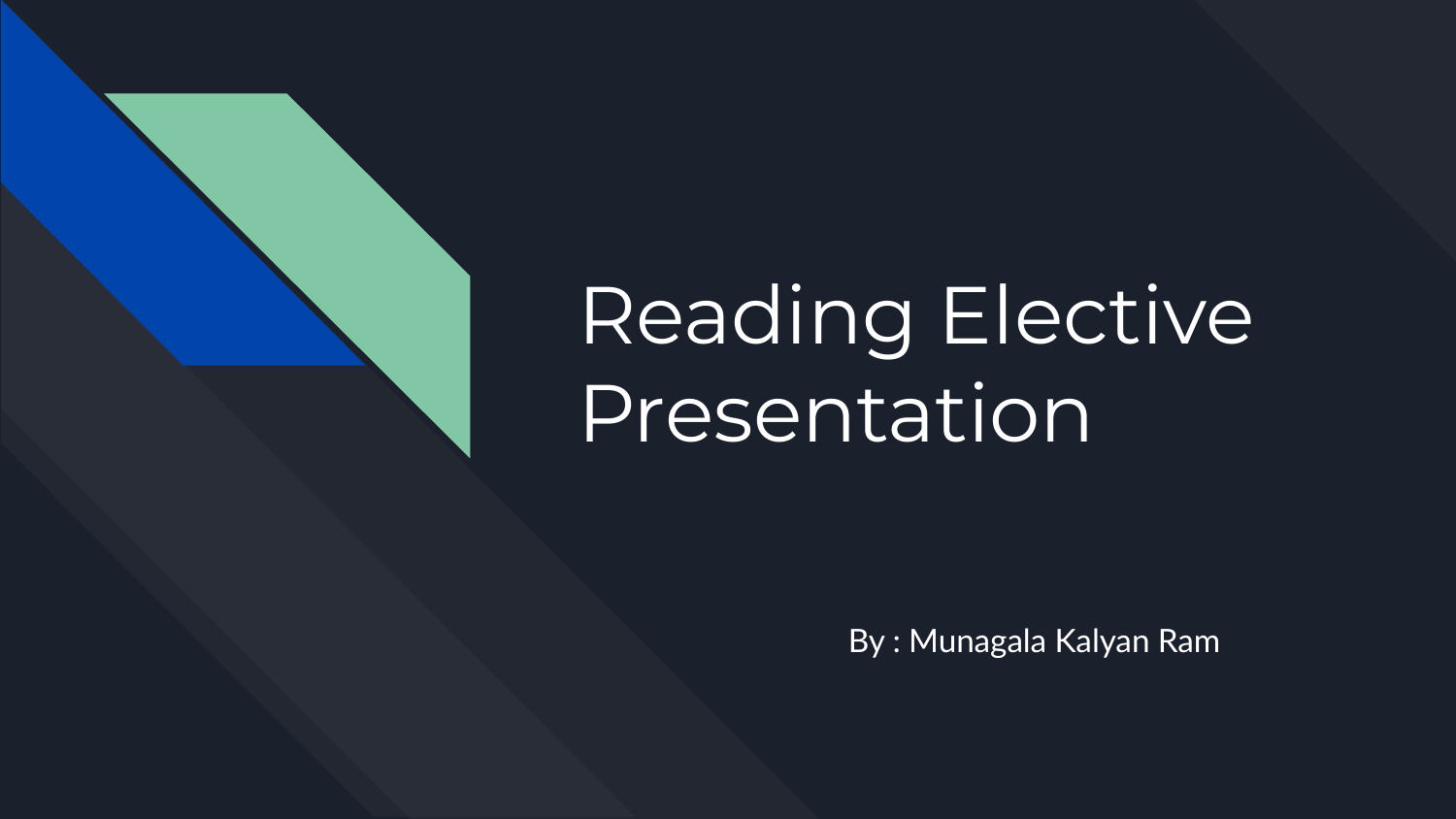

# Reading Elective Presentation
By : Munagala Kalyan Ram